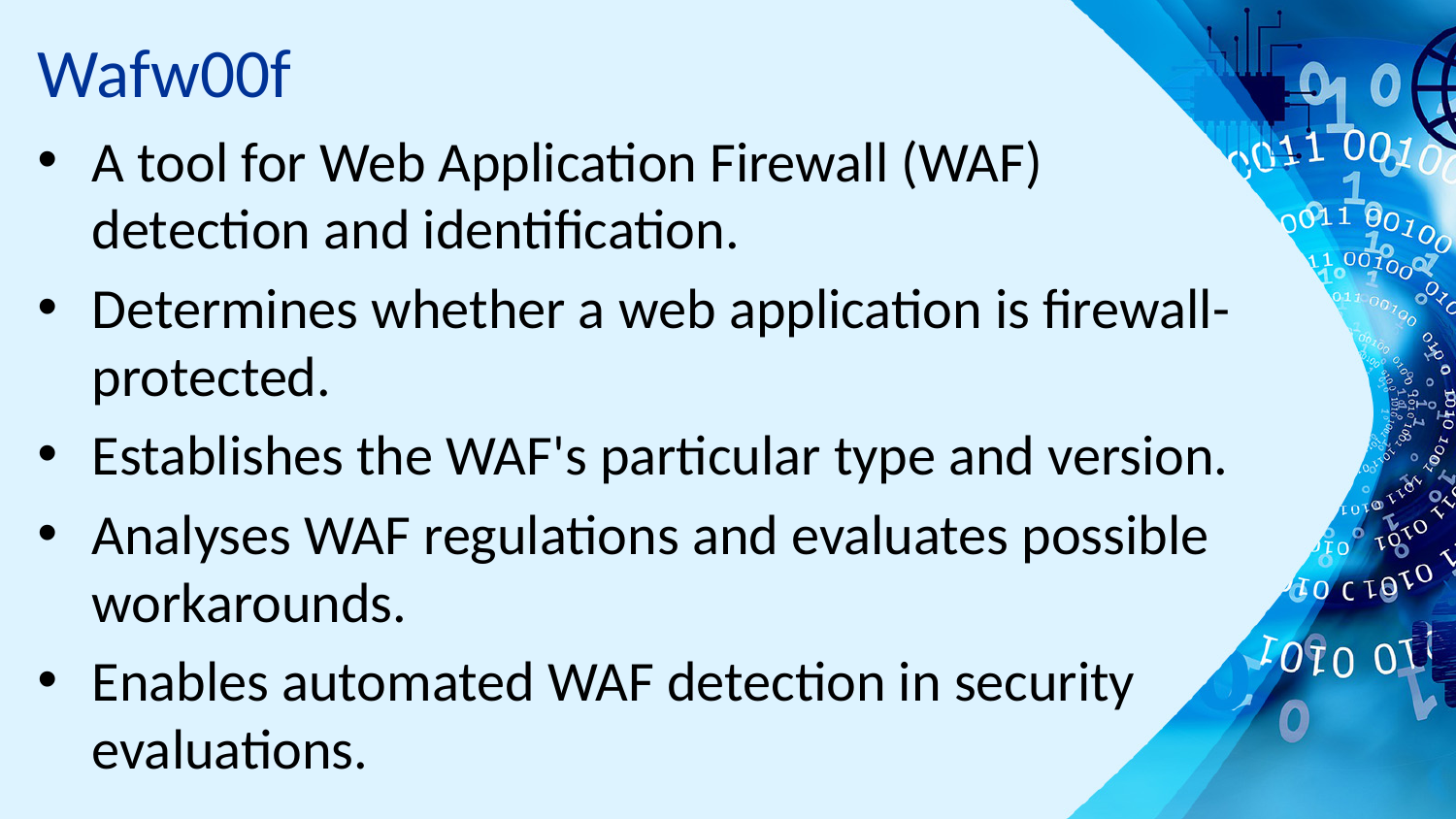

# Wafw00f
A tool for Web Application Firewall (WAF) detection and identification.
Determines whether a web application is firewall-protected.
Establishes the WAF's particular type and version.
Analyses WAF regulations and evaluates possible workarounds.
Enables automated WAF detection in security evaluations.